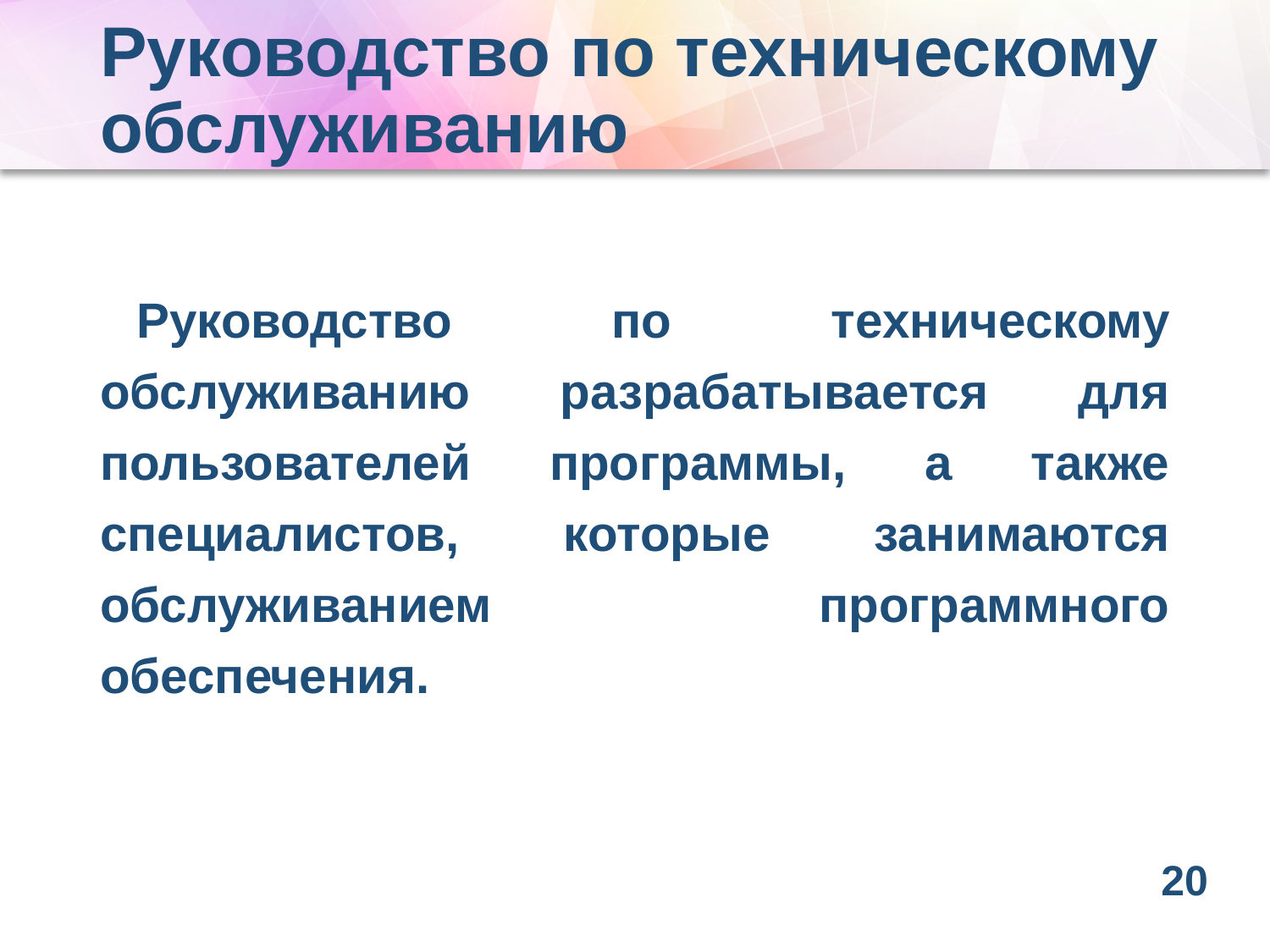

# Руководство по техническому обслуживанию
Руководство по техническому обслуживанию разрабатывается для пользователей программы, а также специалистов, которые занимаются обслуживанием программного обеспечения.
20